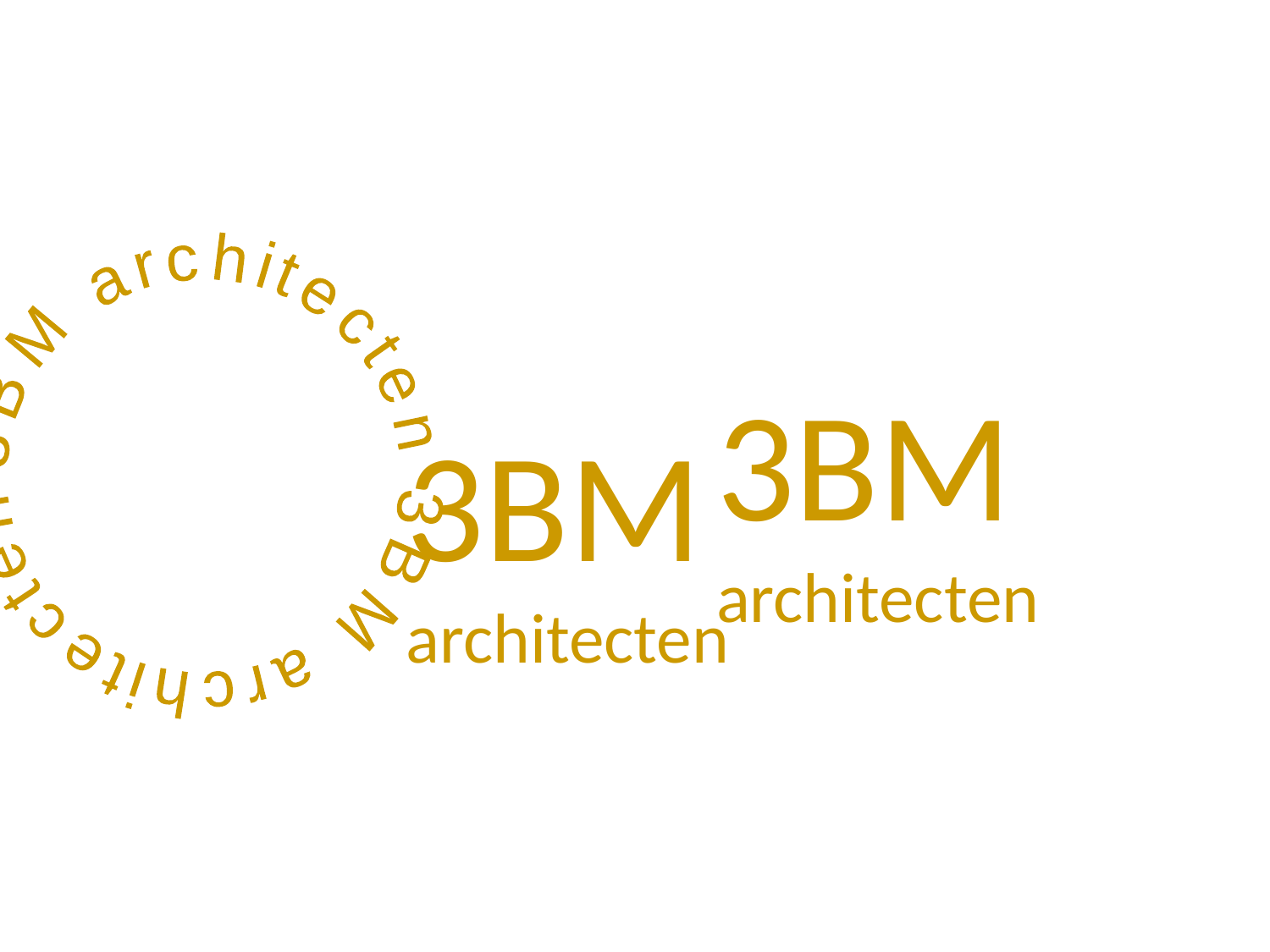

3BM architecten 3BM architecten

3BM
architecten

3BM
architecten